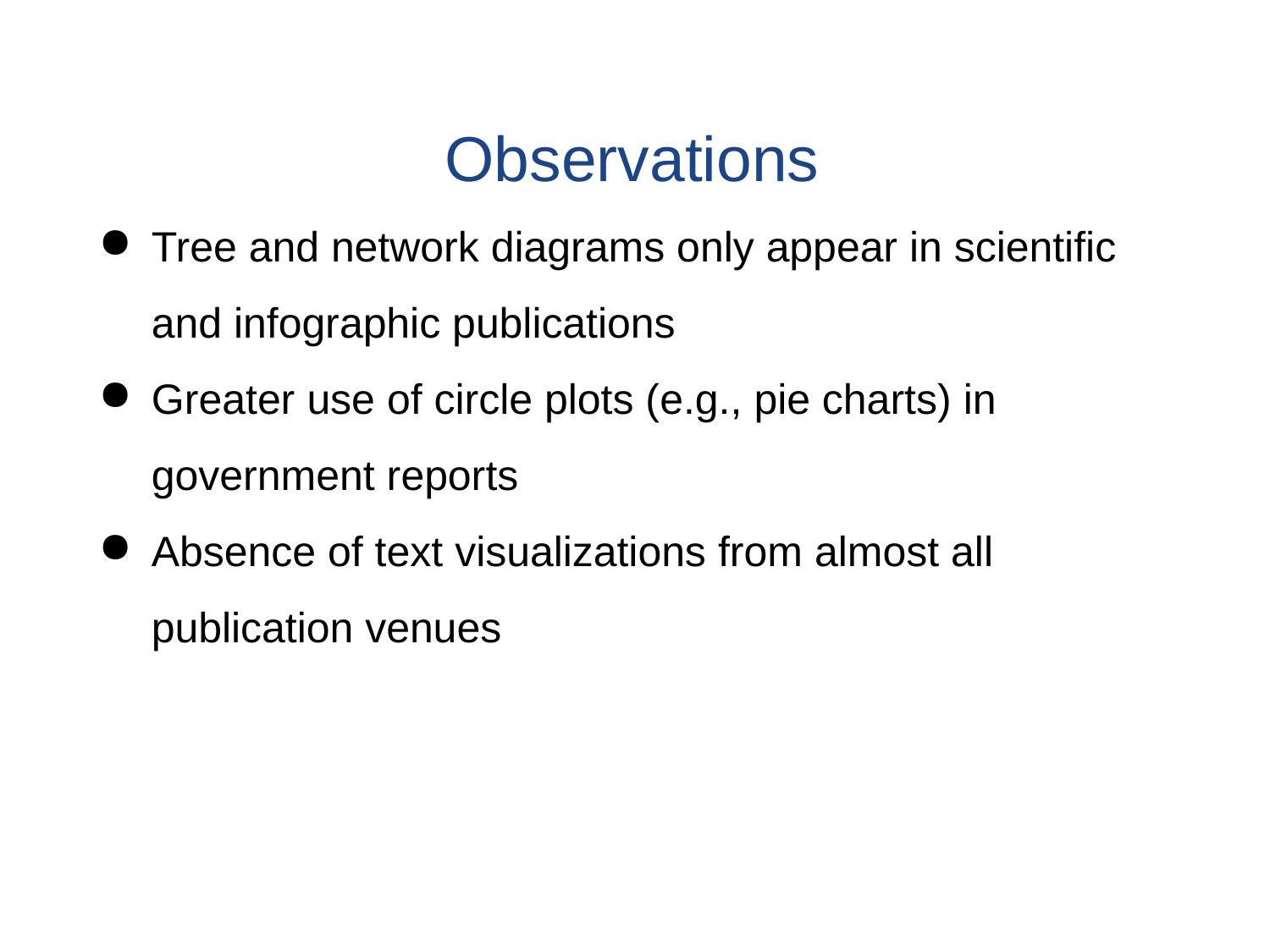

Observations
Tree and network diagrams only appear in scientific and infographic publications
Greater use of circle plots (e.g., pie charts) in government reports
Absence of text visualizations from almost all publication venues